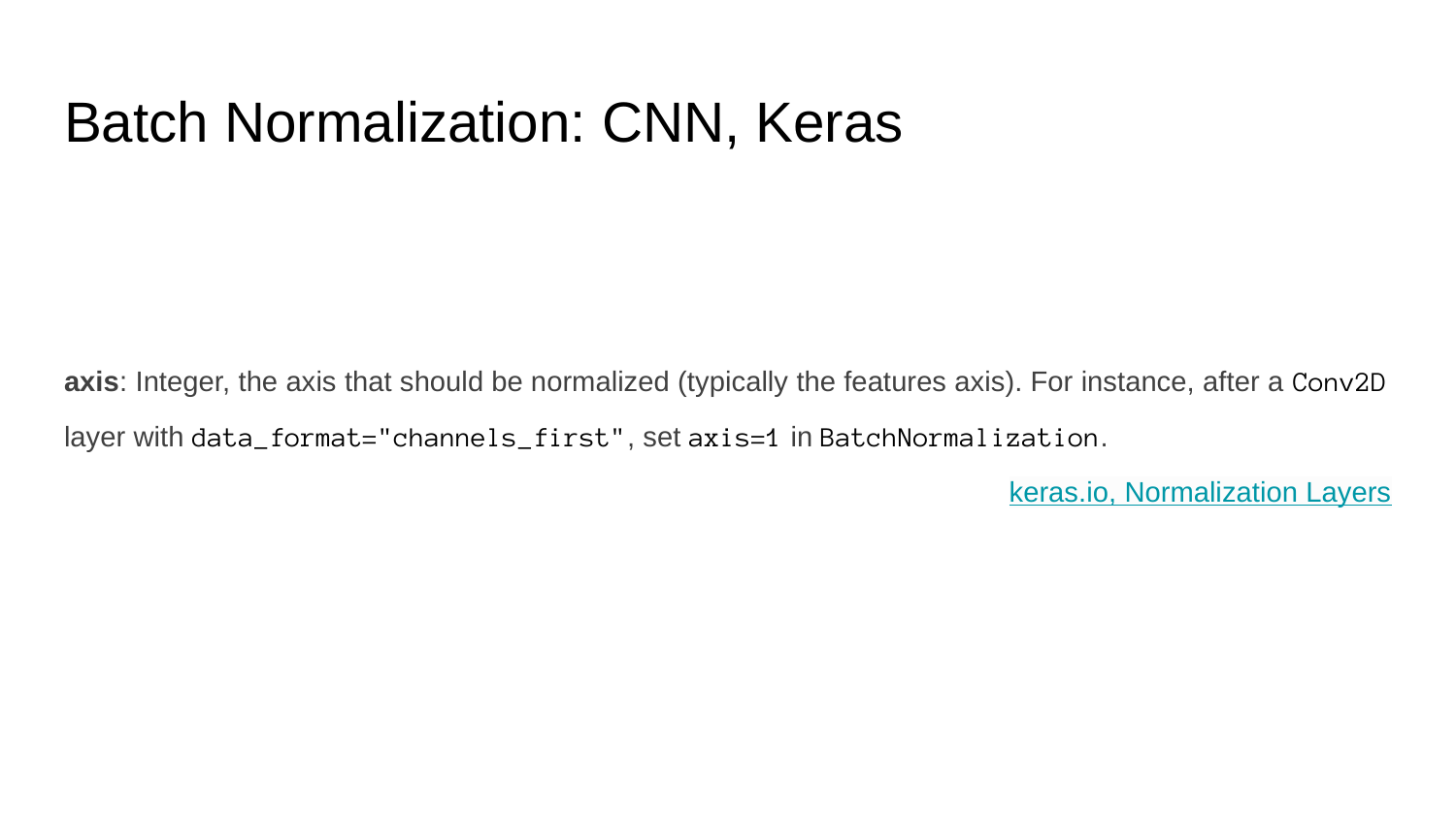

# Batch Normalization: CNN, Keras

axis: Integer, the axis that should be normalized (typically the features axis). For instance, after a Conv2D layer with data_format="channels_first", set axis=1 in BatchNormalization.
keras.io, Normalization Layers